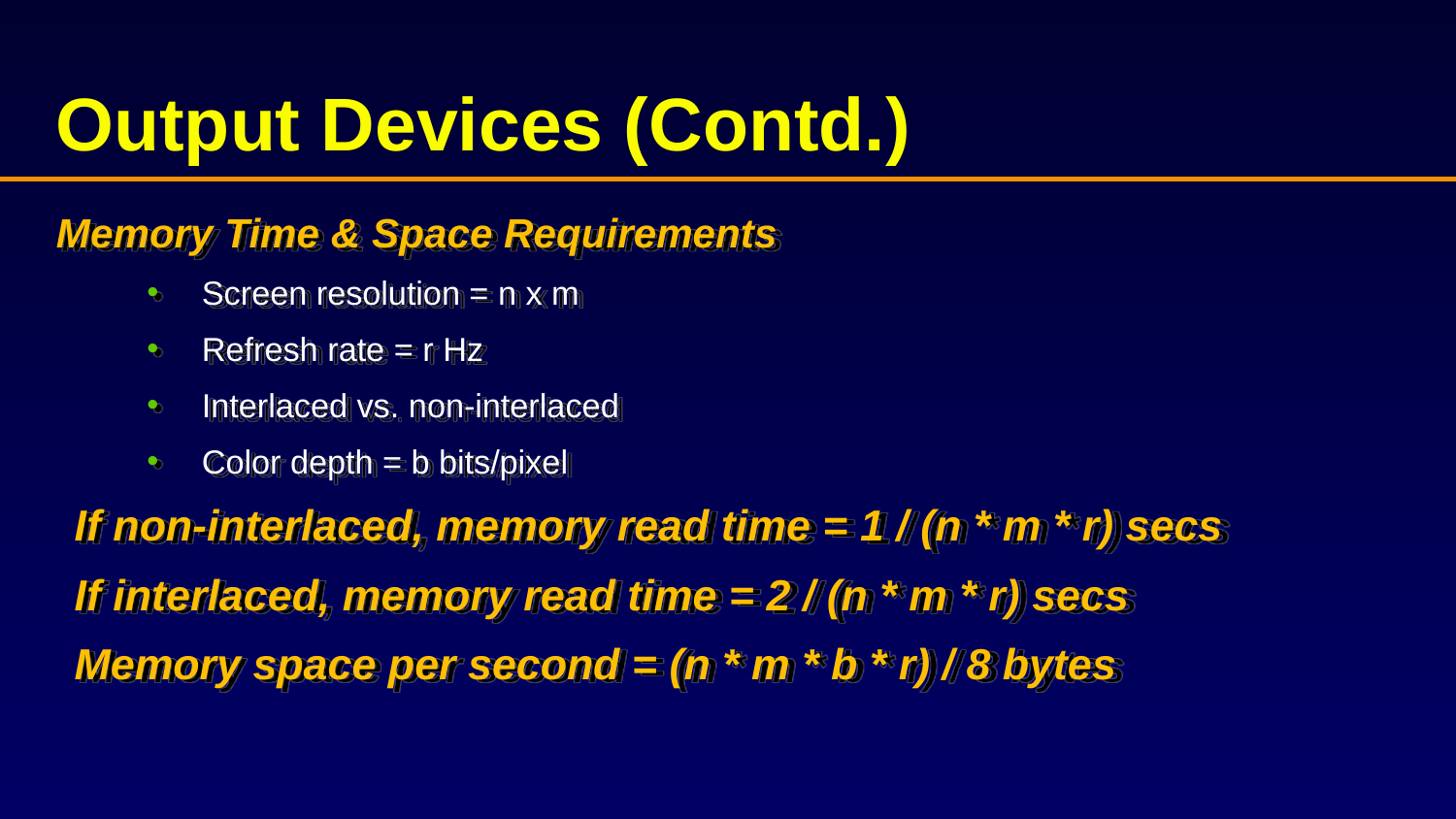

# Output Devices (Contd.)
Memory Time & Space Requirements
Screen resolution = n x m
Refresh rate = r Hz
Interlaced vs. non-interlaced
Color depth = b bits/pixel
If non-interlaced, memory read time = 1 / (n * m * r) secs
If interlaced, memory read time = 2 / (n * m * r) secs
Memory space per second = (n * m * b * r) / 8 bytes